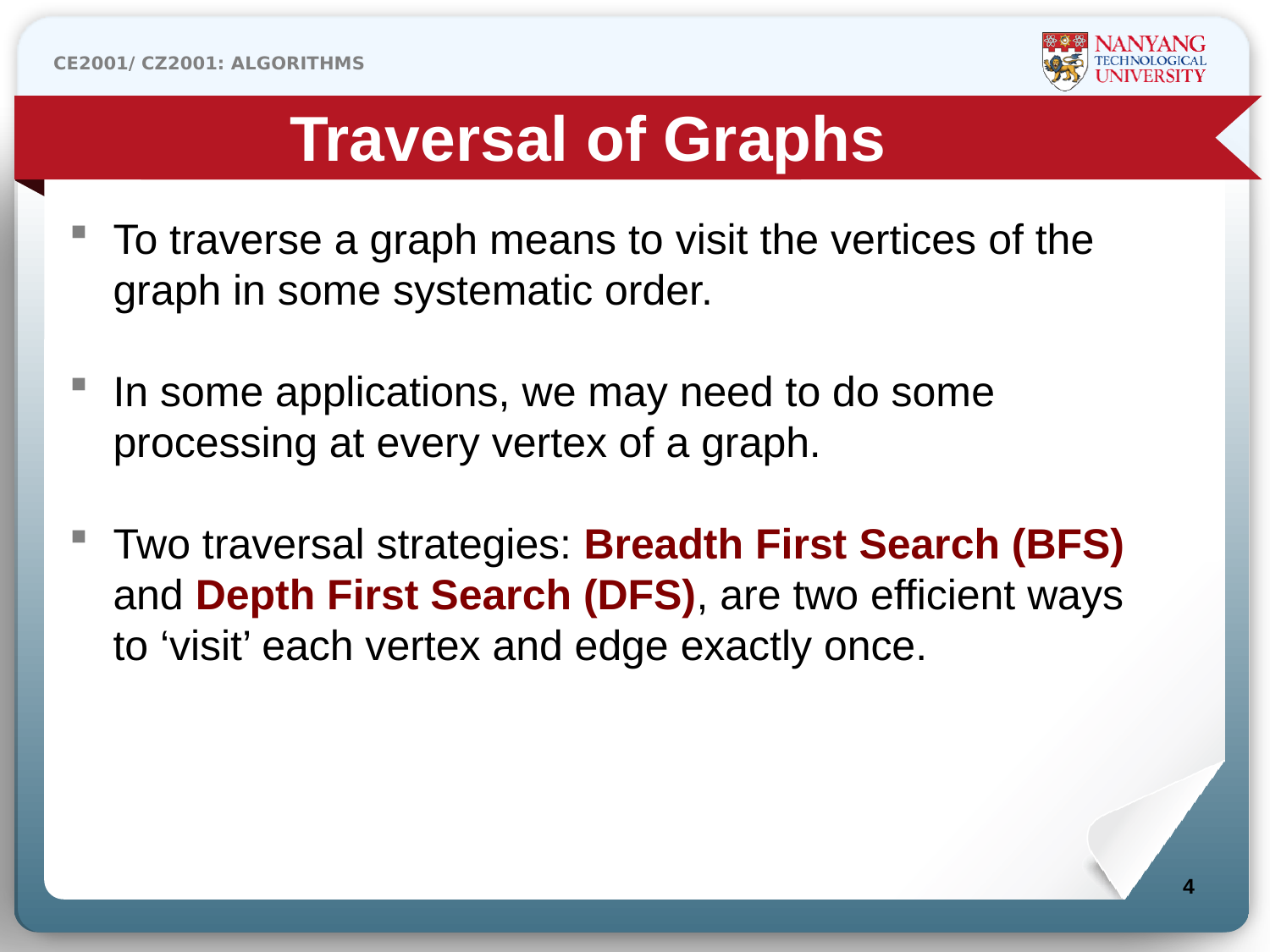

Traversal of Graphs
To traverse a graph means to visit the vertices of the graph in some systematic order.

In some applications, we may need to do some processing at every vertex of a graph.

Two traversal strategies: Breadth First Search (BFS) and Depth First Search (DFS), are two efficient ways to ‘visit’ each vertex and edge exactly once.